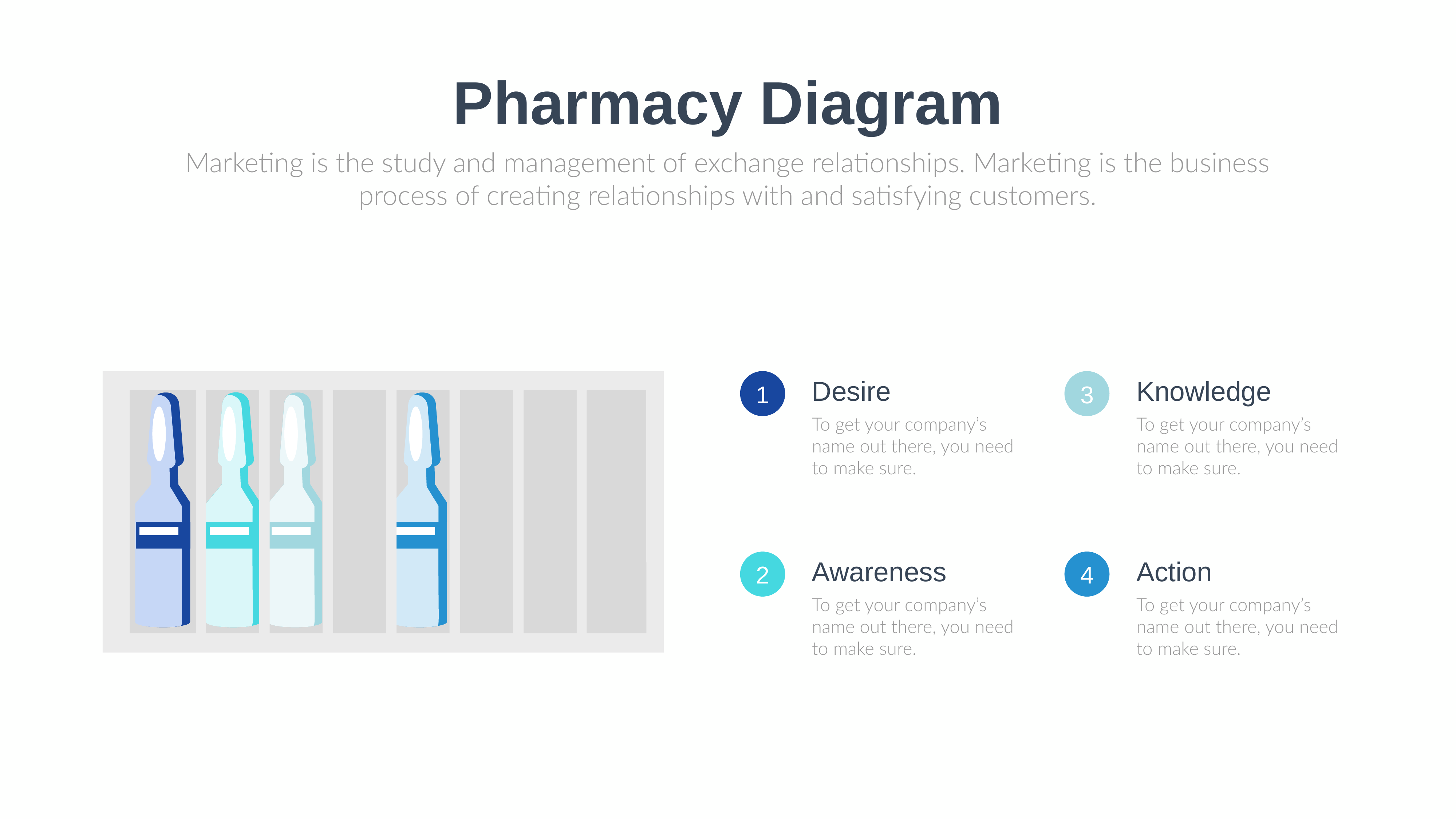

Pharmacy Diagram
Marketing is the study and management of exchange relationships. Marketing is the business process of creating relationships with and satisfying customers.

1
Desire
To get your company’s name out there, you need to make sure.

3
Knowledge
To get your company’s name out there, you need to make sure.

2
Awareness
To get your company’s name out there, you need to make sure.

4
Action
To get your company’s name out there, you need to make sure.